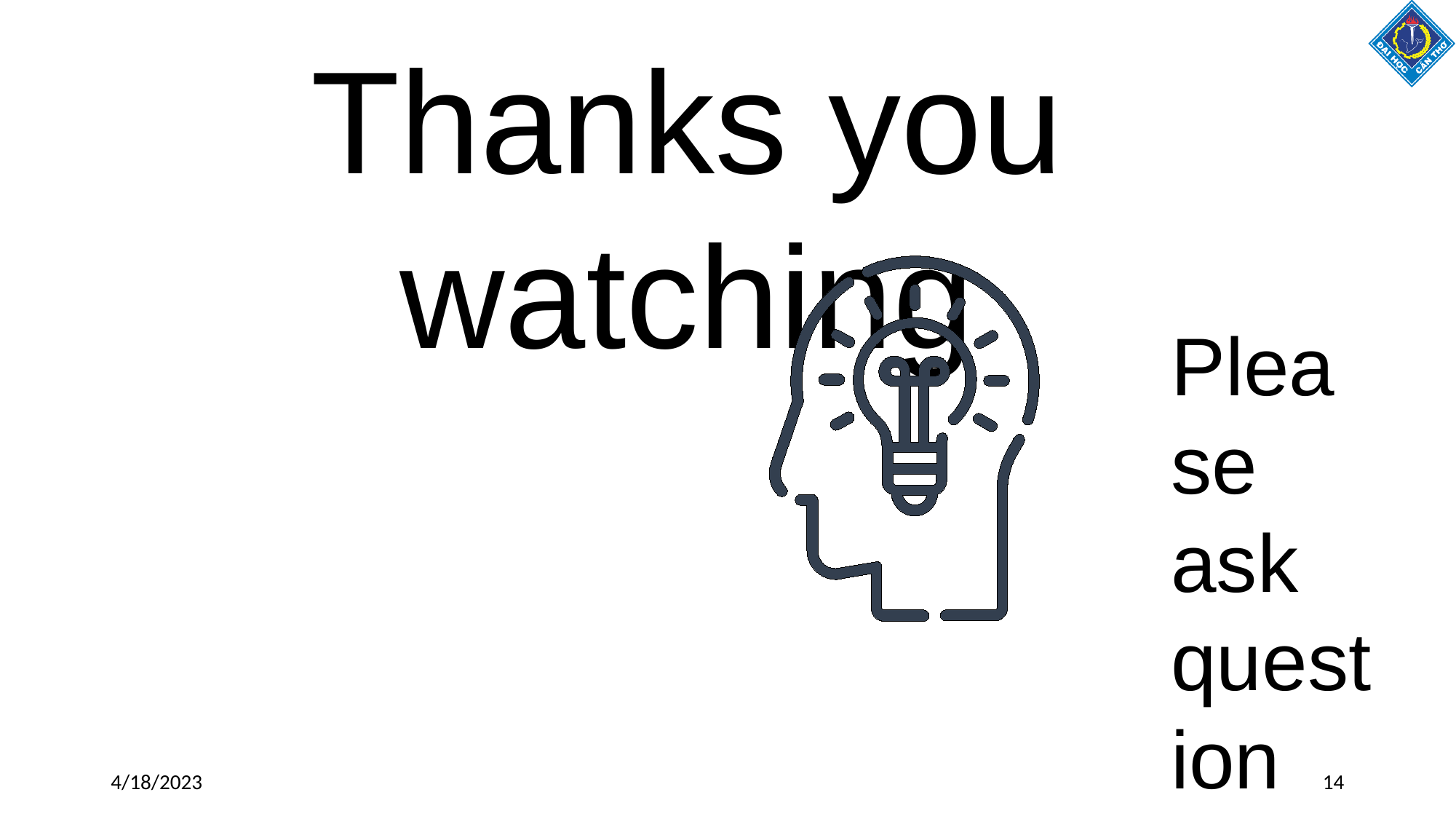

Thanks you watching

Please ask question
4/18/2023
14